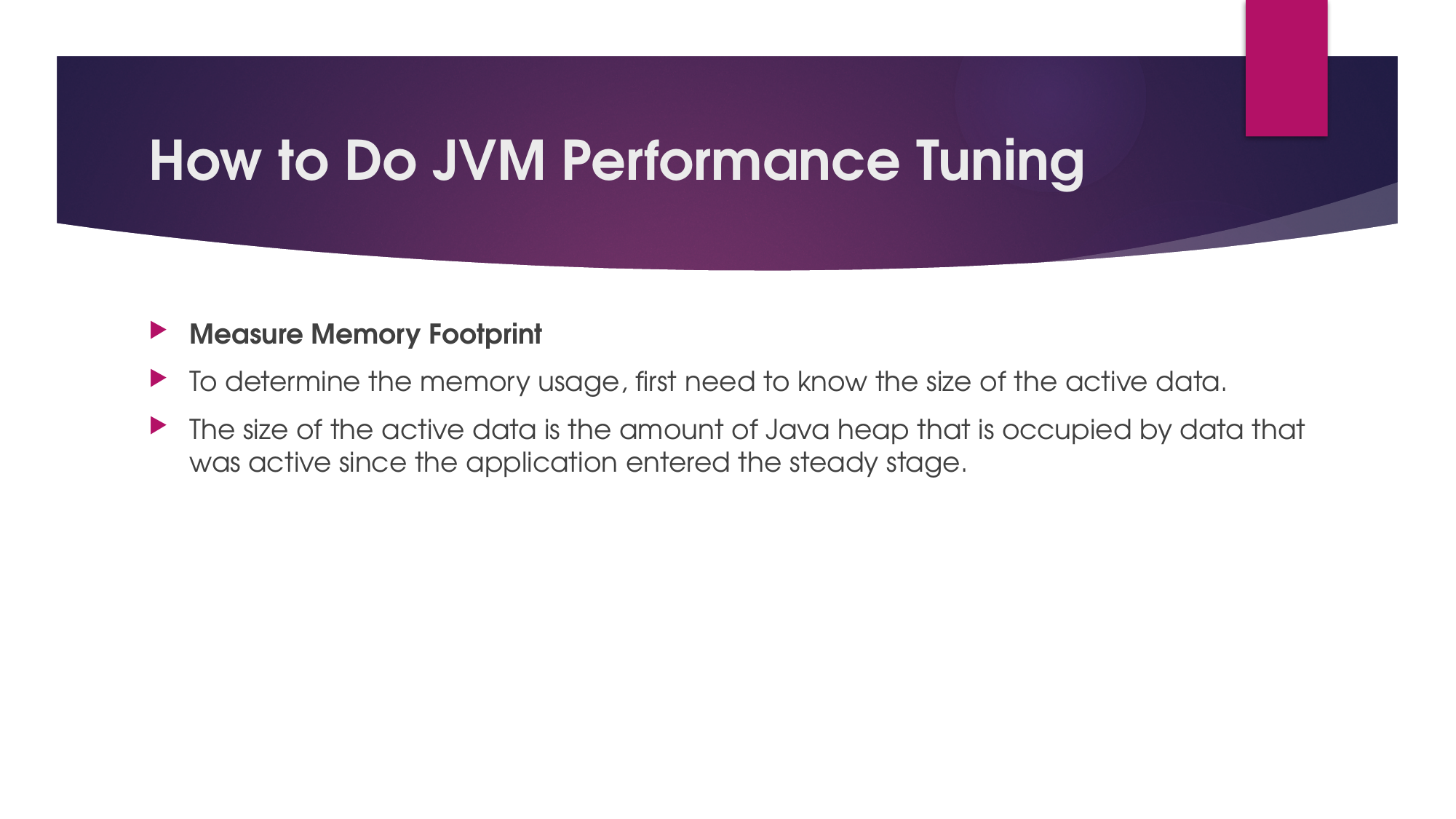

# How to Do JVM Performance Tuning
Measure Memory Footprint
To determine the memory usage, first need to know the size of the active data.
The size of the active data is the amount of Java heap that is occupied by data that was active since the application entered the steady stage.